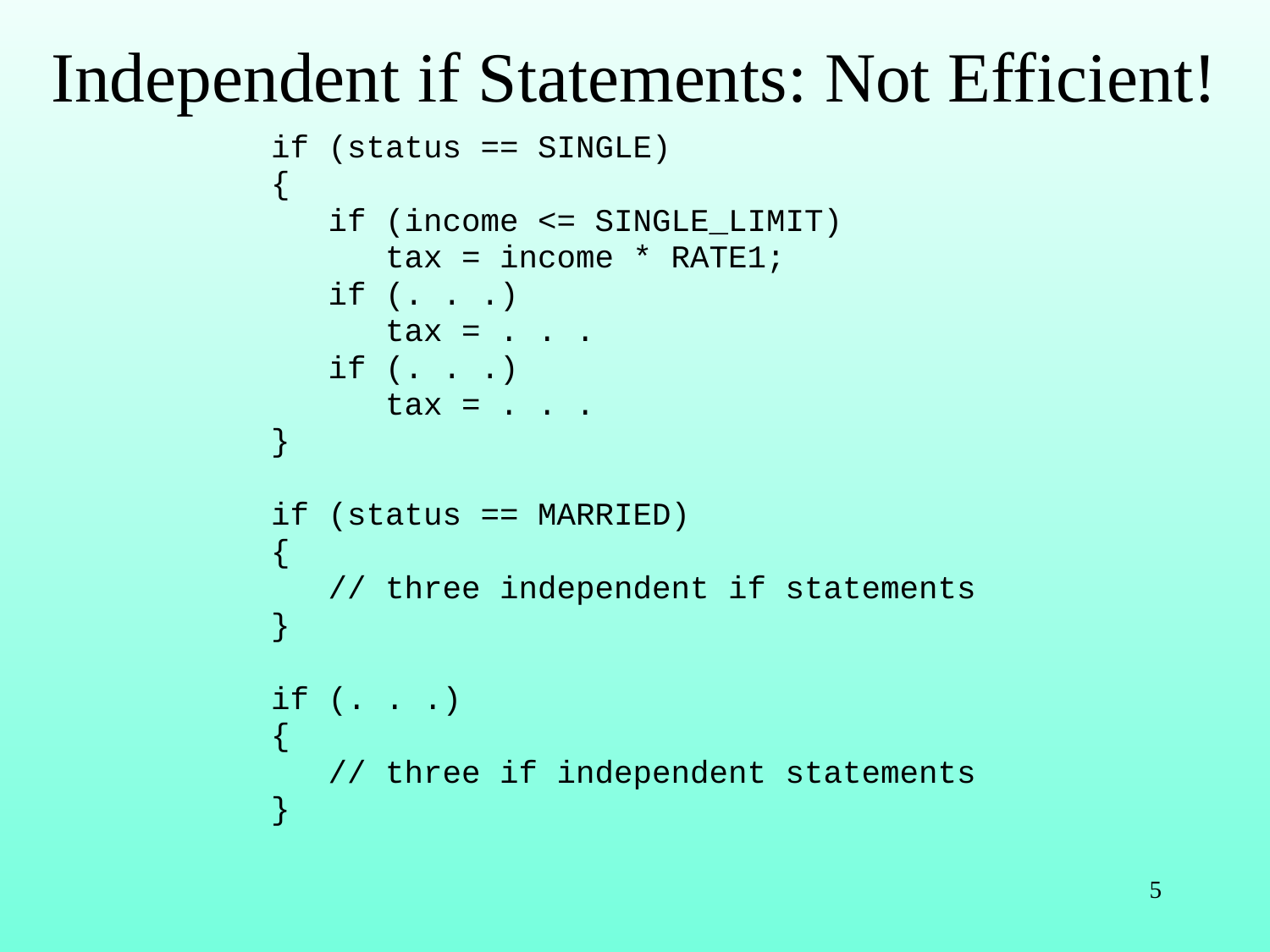

# Independent if Statements: Not Efficient!
   if (status == SINGLE)
   {
      if (income <= SINGLE_LIMIT)
         tax = income * RATE1;
      if (. . .)
         tax = . . .
      if (. . .)
         tax = . . .
   }

   if (status == MARRIED)
   {
      // three independent if statements
   }

   if (. . .)
   {
      // three if independent statements
   }
5